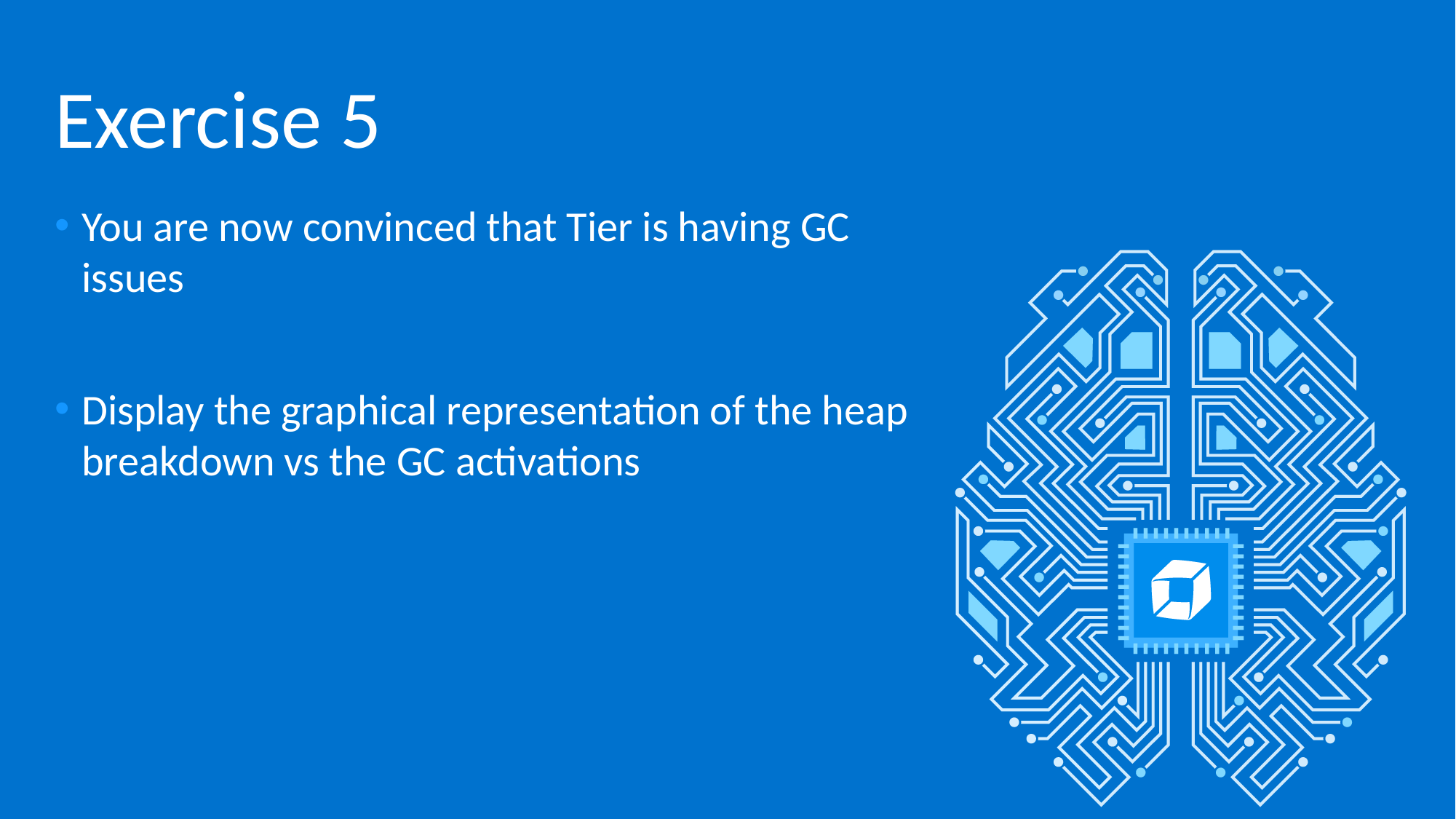

# Exercise 5
You are now convinced that Tier is having GC issues

Display the graphical representation of the heap breakdown vs the GC activations